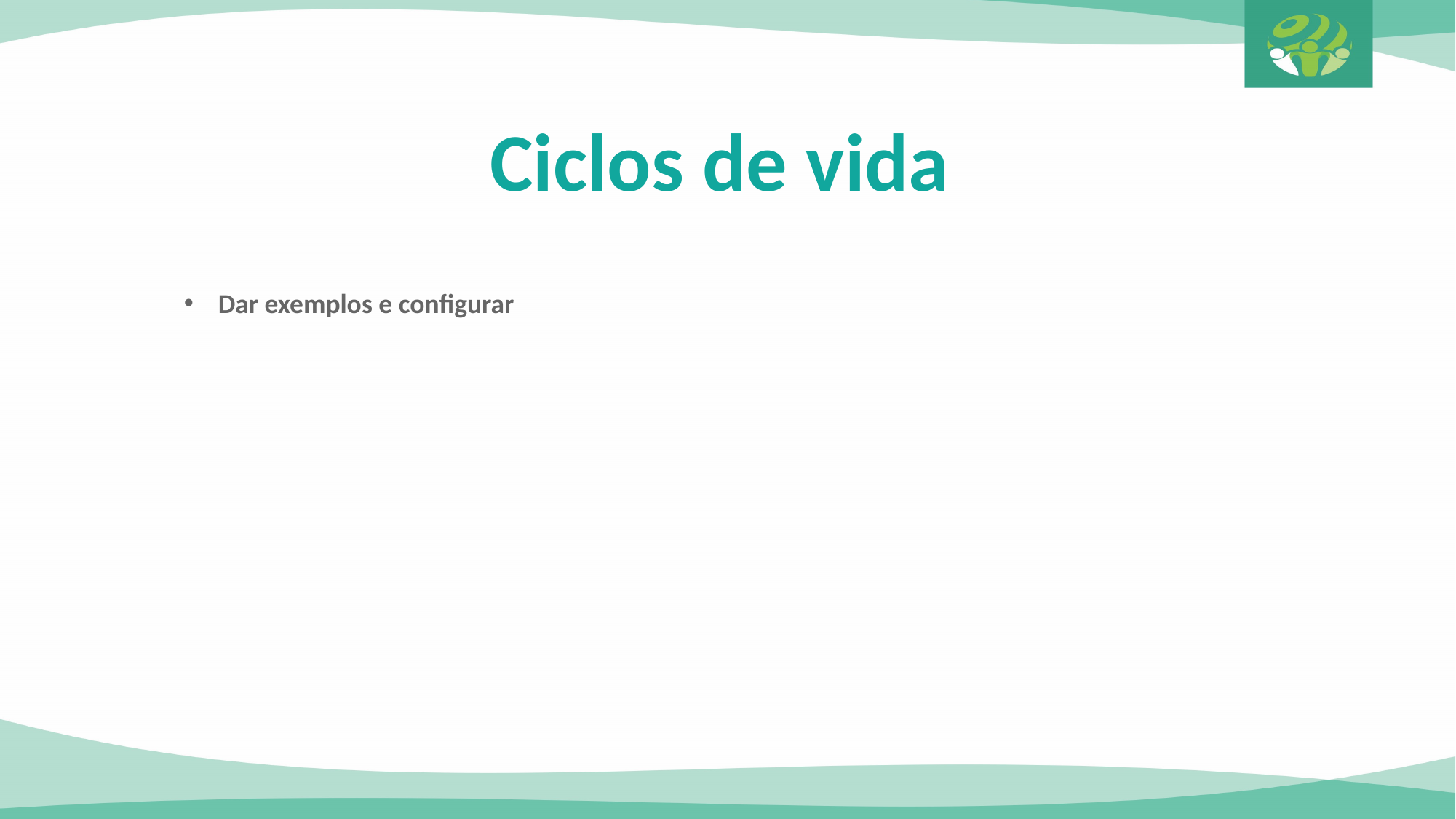

Ciclos de vida
Dar exemplos e configurar